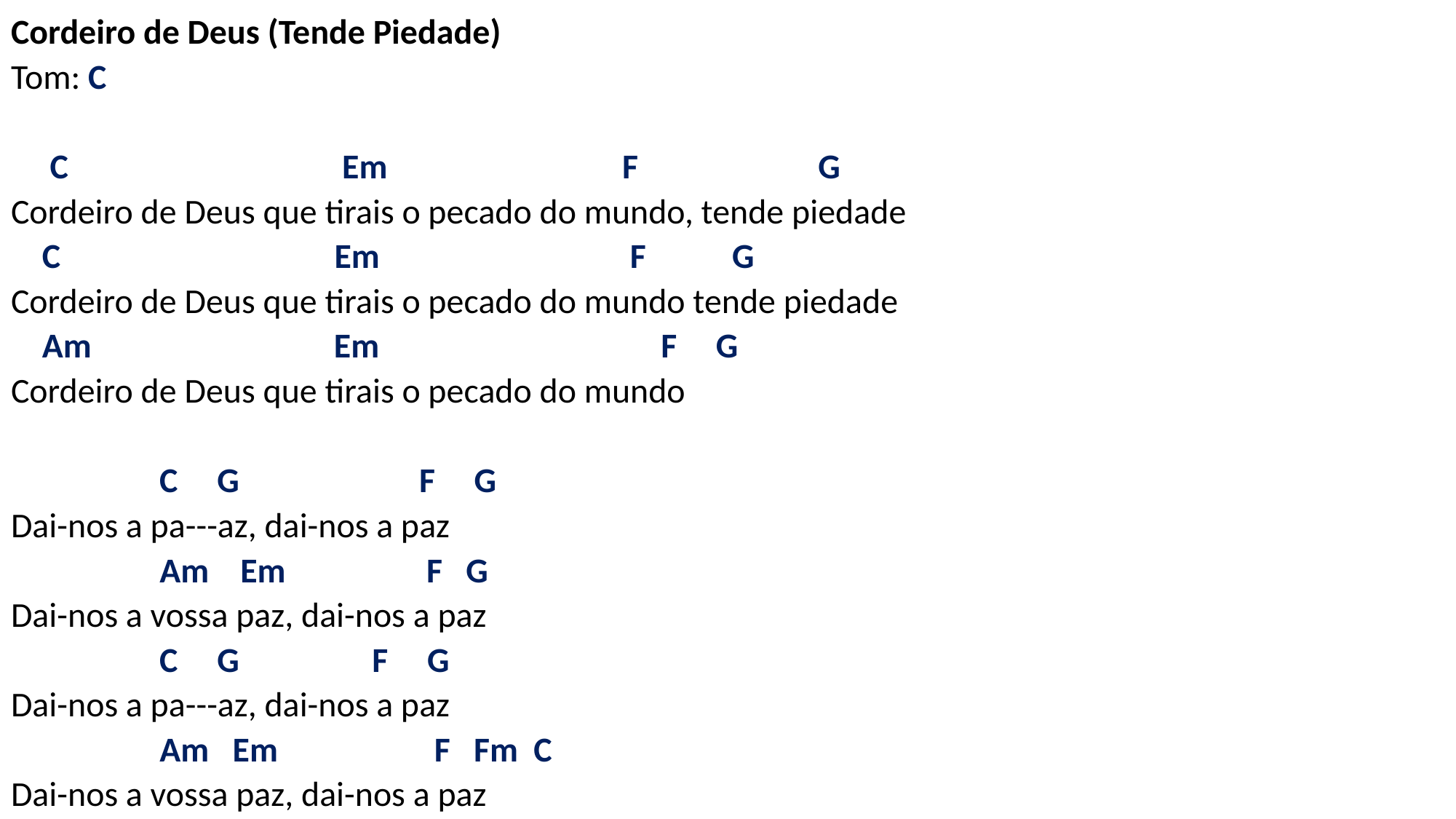

# Cordeiro de Deus (Tende Piedade) Tom: C C                                   Em                              F                       G Cordeiro de Deus que tirais o pecado do mundo, tende piedade C                                   Em                                F           G Cordeiro de Deus que tirais o pecado do mundo tende piedade Am                               Em                                    F     G Cordeiro de Deus que tirais o pecado do mundo C     G                       F     G Dai-nos a pa---az, dai-nos a paz Am    Em                  F   G Dai-nos a vossa paz, dai-nos a paz C     G                 F     G Dai-nos a pa---az, dai-nos a paz Am   Em                    F   Fm  C Dai-nos a vossa paz, dai-nos a paz